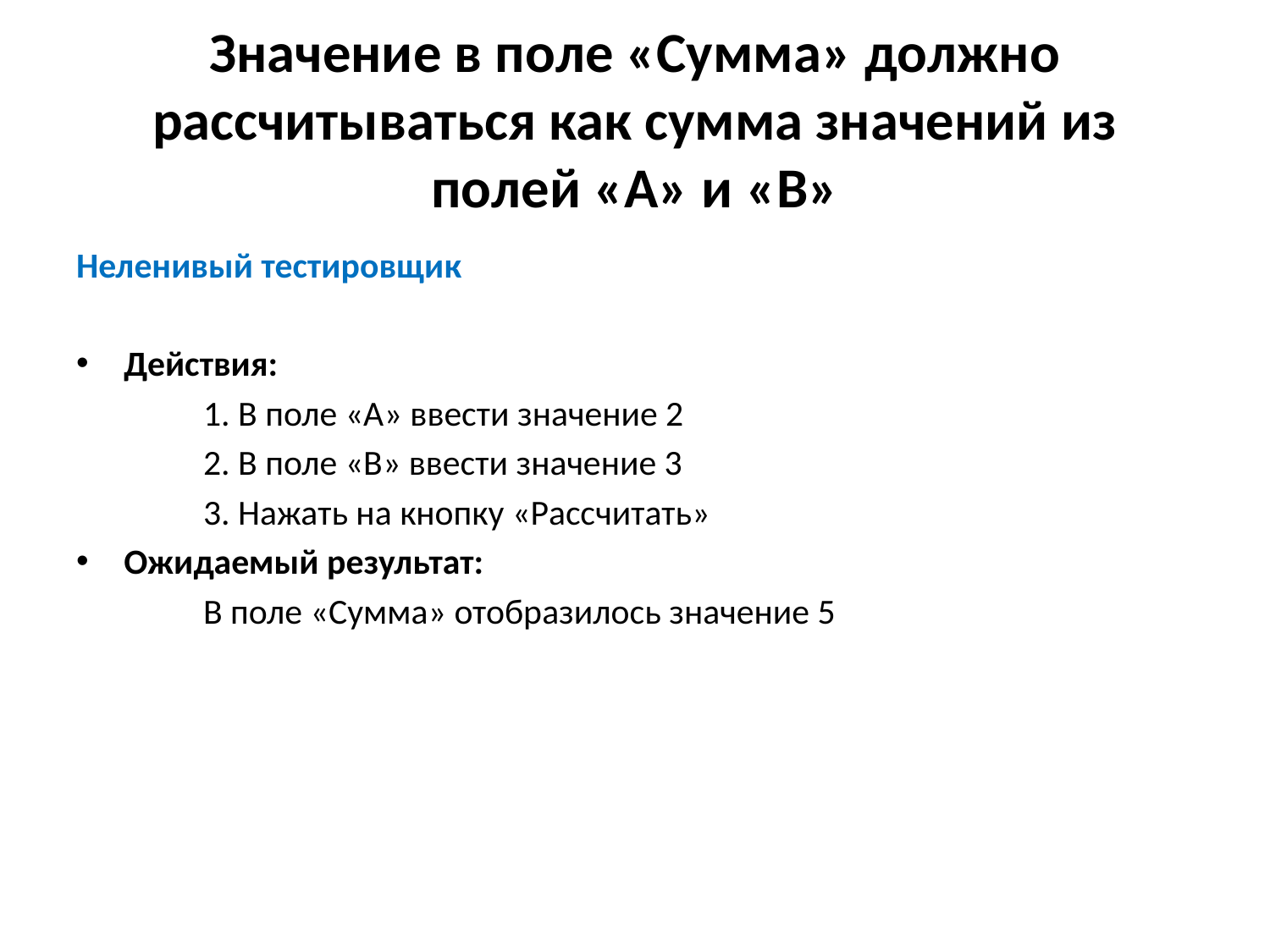

# Значение в поле «Сумма» должно рассчитываться как сумма значений из полей «A» и «B»
Неленивый тестировщик

Действия:
	1. В поле «А» ввести значение 2
	2. В поле «B» ввести значение 3
	3. Нажать на кнопку «Рассчитать»
Ожидаемый результат:
	В поле «Сумма» отобразилось значение 5